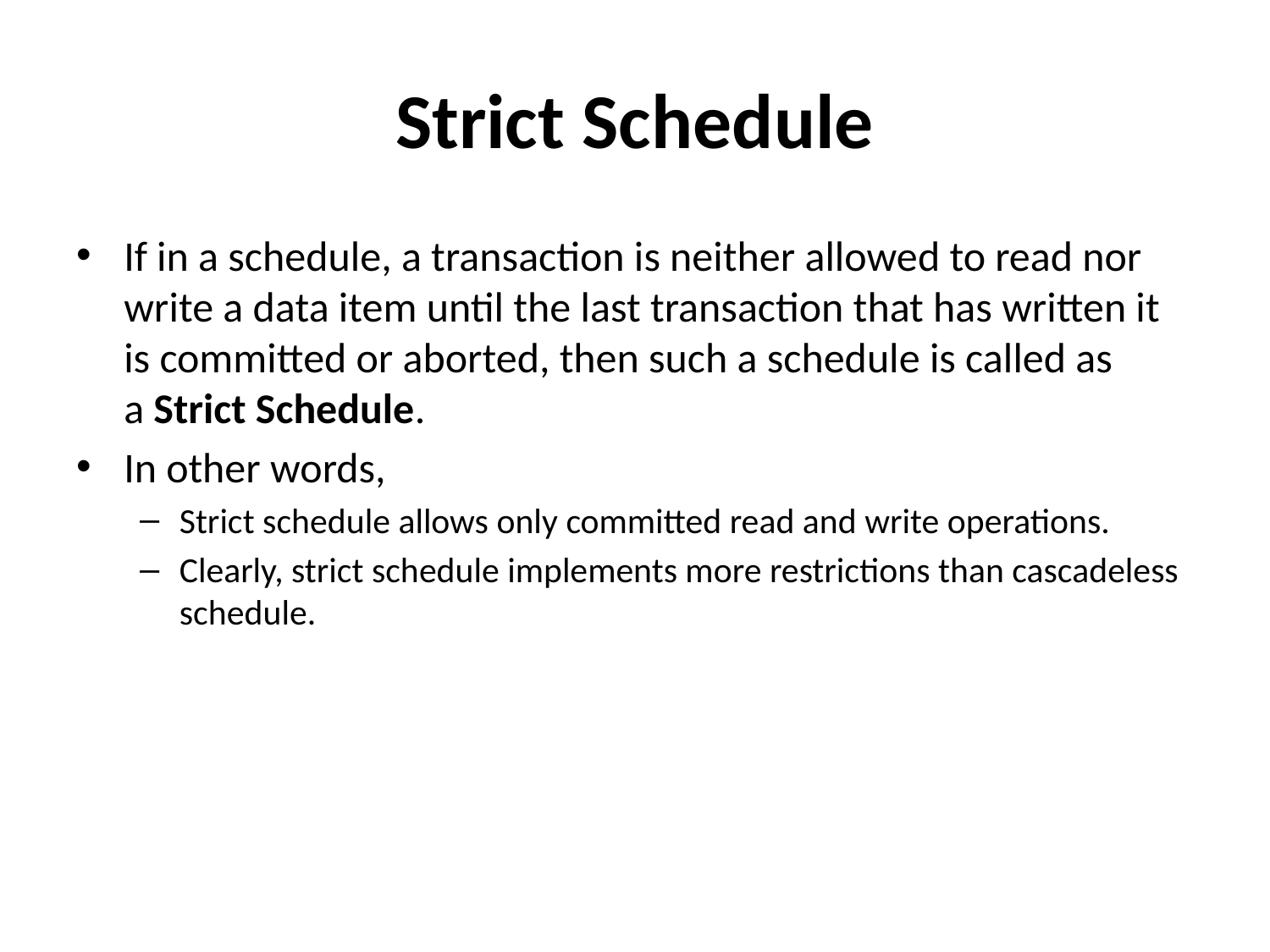

# Strict Schedule
If in a schedule, a transaction is neither allowed to read nor write a data item until the last transaction that has written it is committed or aborted, then such a schedule is called as a Strict Schedule.
In other words,
Strict schedule allows only committed read and write operations.
Clearly, strict schedule implements more restrictions than cascadeless schedule.